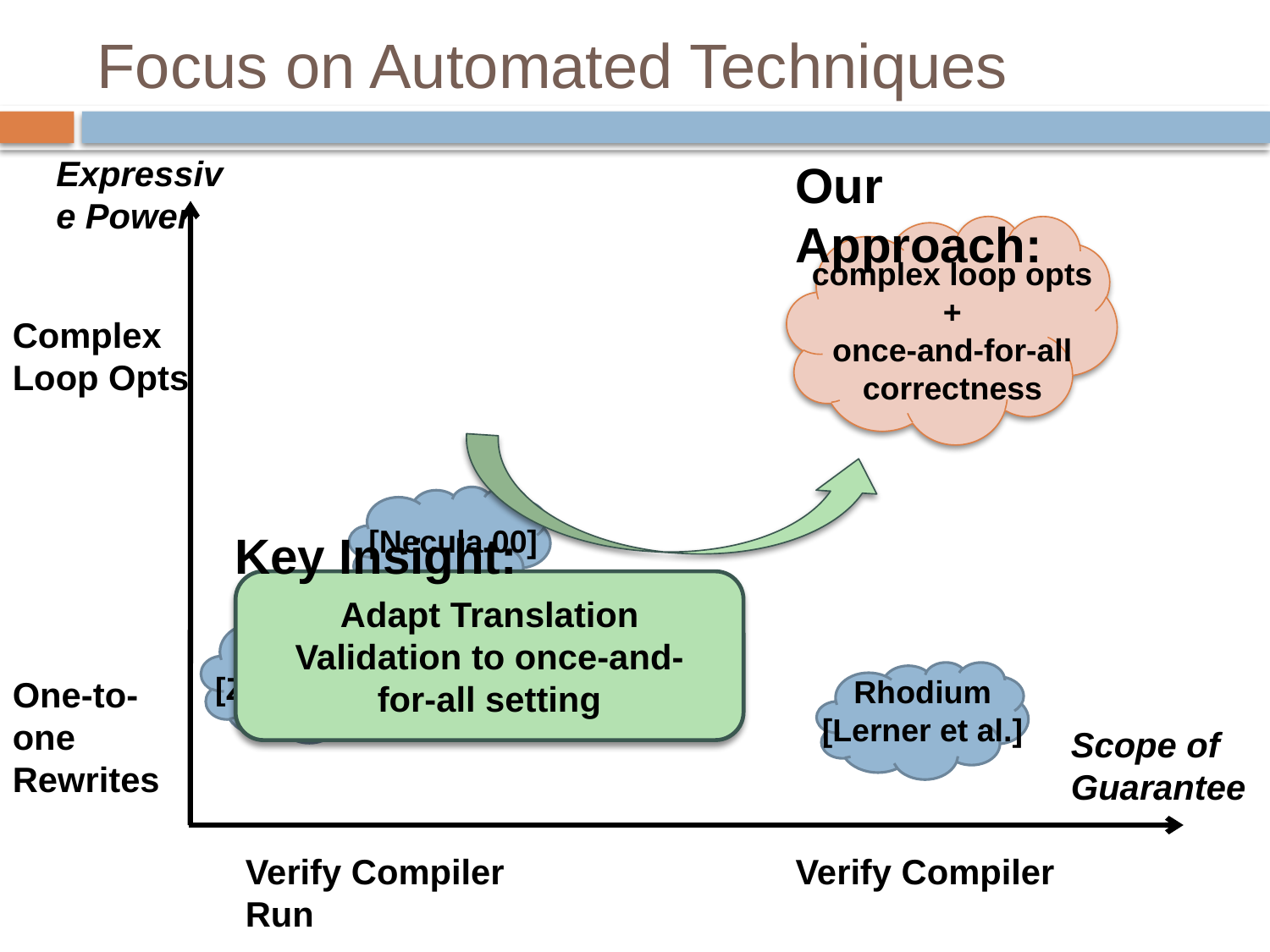

Focus on Automated Techniques
Expressive Power
Our Approach:

complex loop opts
+
once-and-for-all
correctness
Complex
Loop Opts

[Necula 00]
Key Insight:
Adapt Translation Validation to once-and-for-all setting

TVOC
[Zuck et al.]

Rhodium
[Lerner et al.]
One-to-one Rewrites
Scope of Guarantee
Verify Compiler Run
Verify Compiler